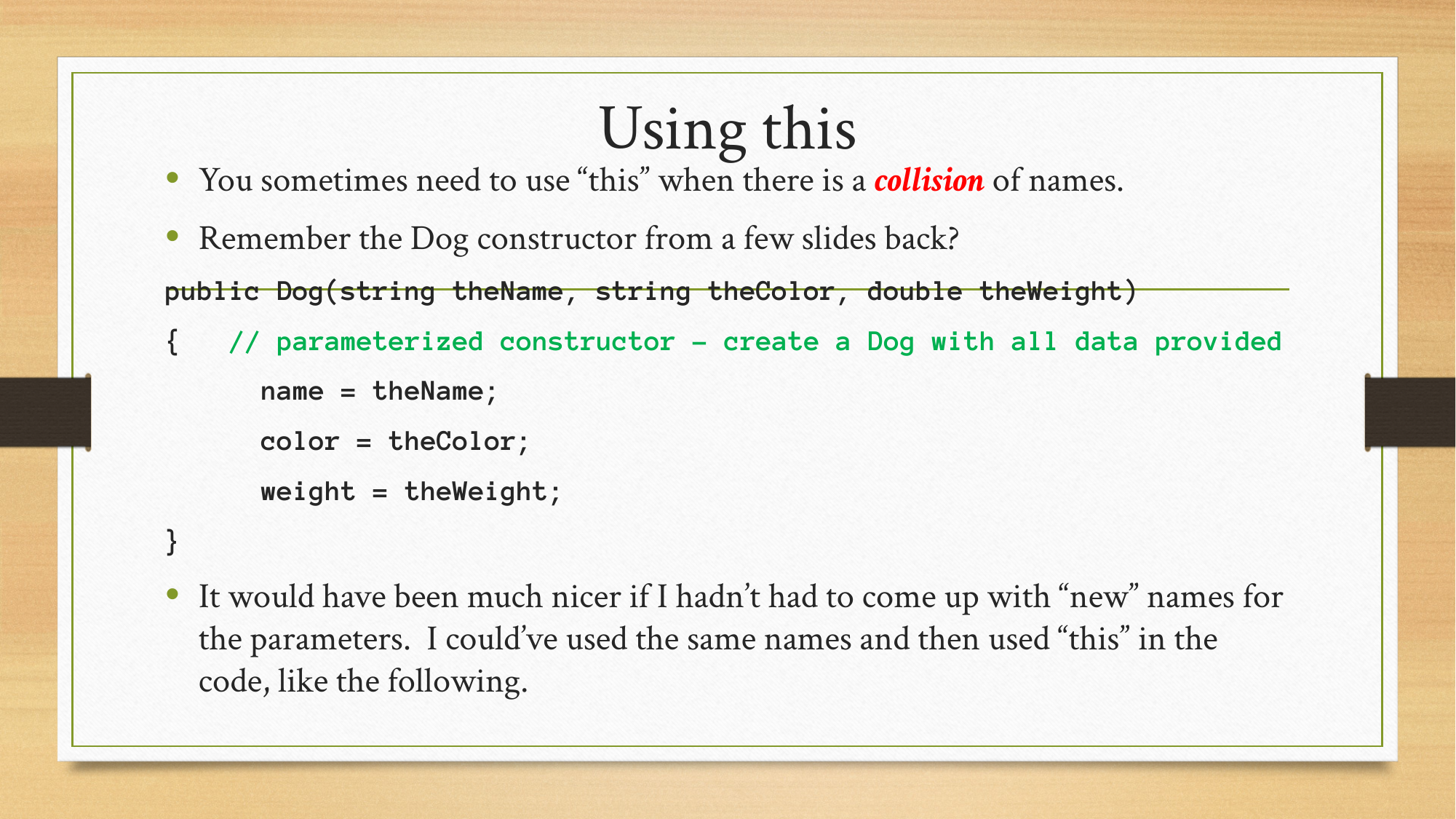

# Using this
You sometimes need to use “this” when there is a collision of names.
Remember the Dog constructor from a few slides back?
public Dog(string theName, string theColor, double theWeight)
{   // parameterized constructor - create a Dog with all data provided
      name = theName;
      color = theColor;
      weight = theWeight;
}
It would have been much nicer if I hadn’t had to come up with “new” names for the parameters.  I could’ve used the same names and then used “this” in the code, like the following.